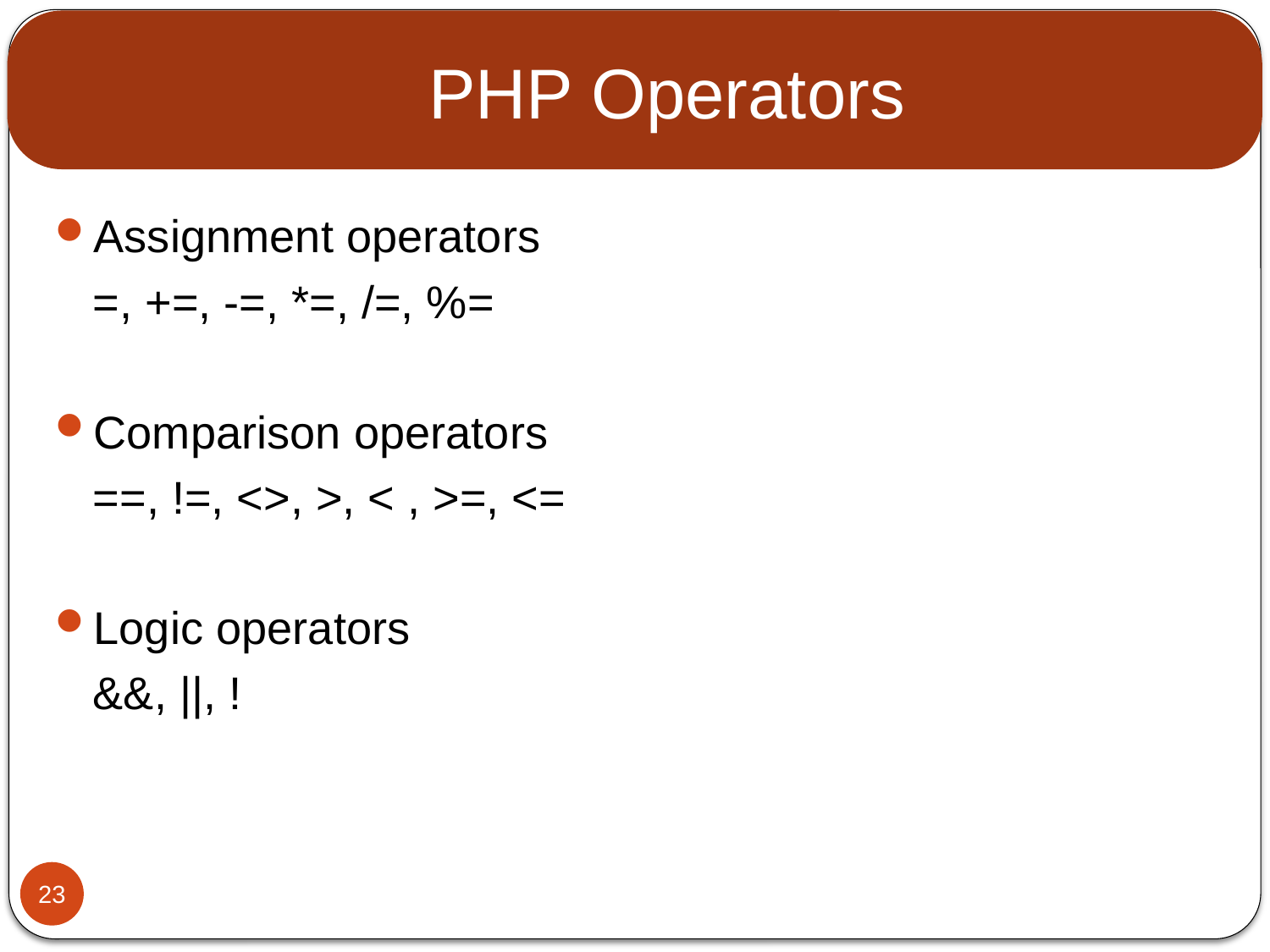

# PHP Operators
Assignment operators
	=, +=, -=, *=, /=, %=

Comparison operators
	==, !=, <>, >, < , >=, <=

Logic operators
	&&, ||, !
23